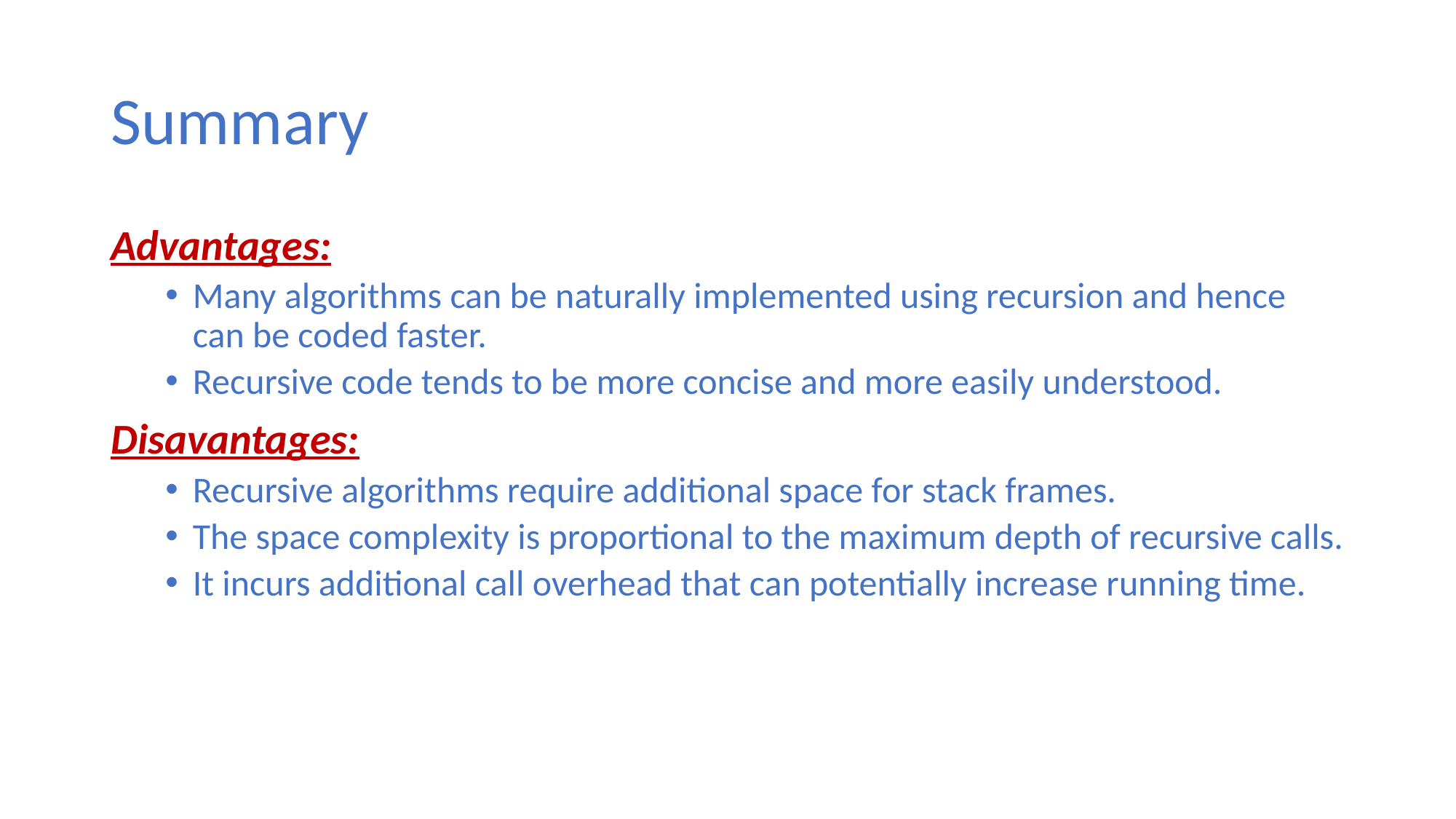

# Summary
Advantages:
Many algorithms can be naturally implemented using recursion and hence can be coded faster.
Recursive code tends to be more concise and more easily understood.
Disavantages:
Recursive algorithms require additional space for stack frames.
The space complexity is proportional to the maximum depth of recursive calls.
It incurs additional call overhead that can potentially increase running time.